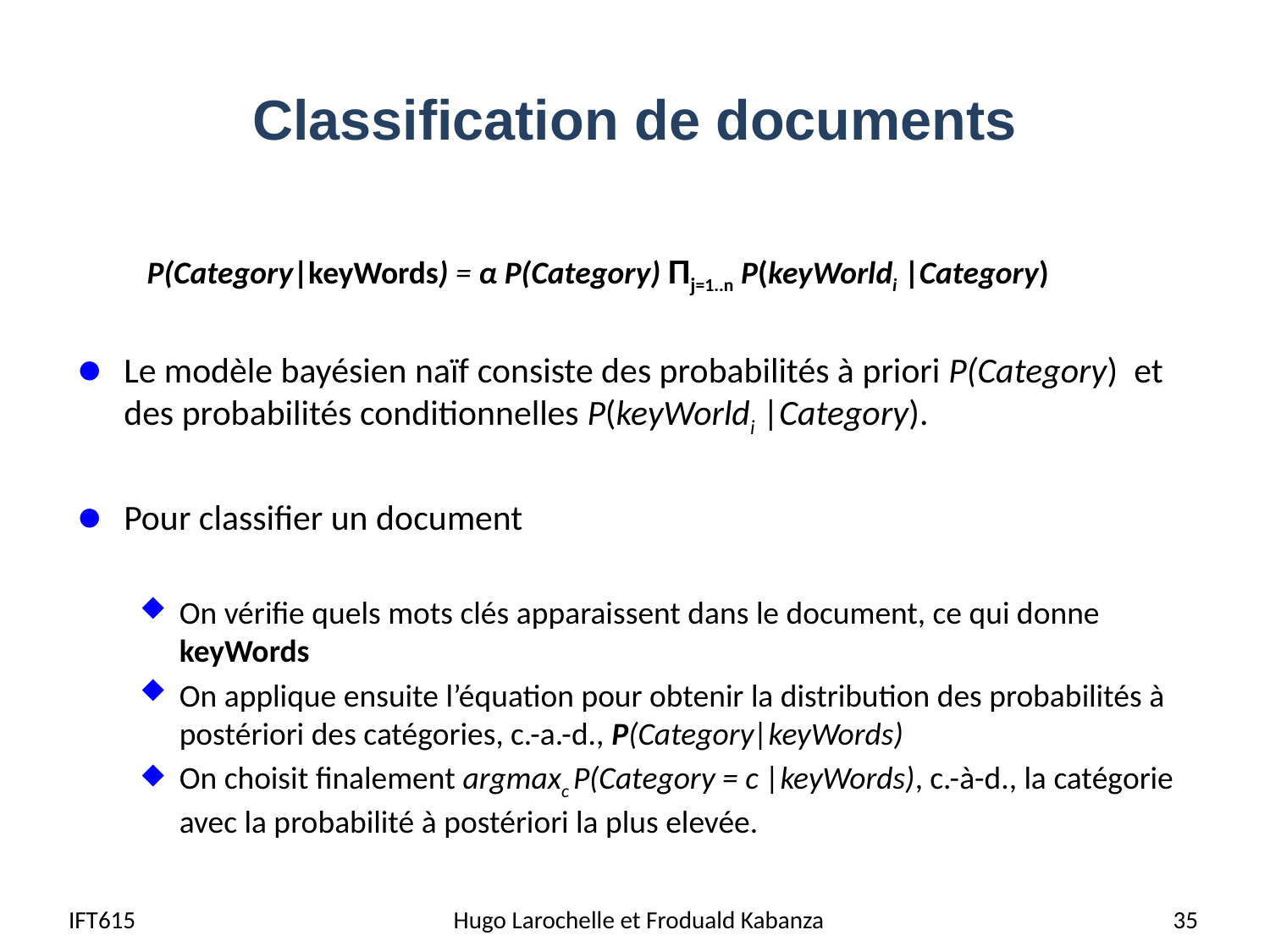

# Classification de documents

 P(Category|keyWords) = α P(Category) Πj=1..n P(keyWorldi |Category)

Le modèle bayésien naïf consiste des probabilités à priori P(Category)  et des probabilités conditionnelles P(keyWorldi |Category).

Pour classifier un document

On vérifie quels mots clés apparaissent dans le document, ce qui donne keyWords
On applique ensuite l’équation pour obtenir la distribution des probabilités à postériori des catégories, c.-a.-d., P(Category|keyWords)
On choisit finalement argmaxc P(Category = c |keyWords), c.-à-d., la catégorie avec la probabilité à postériori la plus elevée.

IFT615
Hugo Larochelle et Froduald Kabanza
35